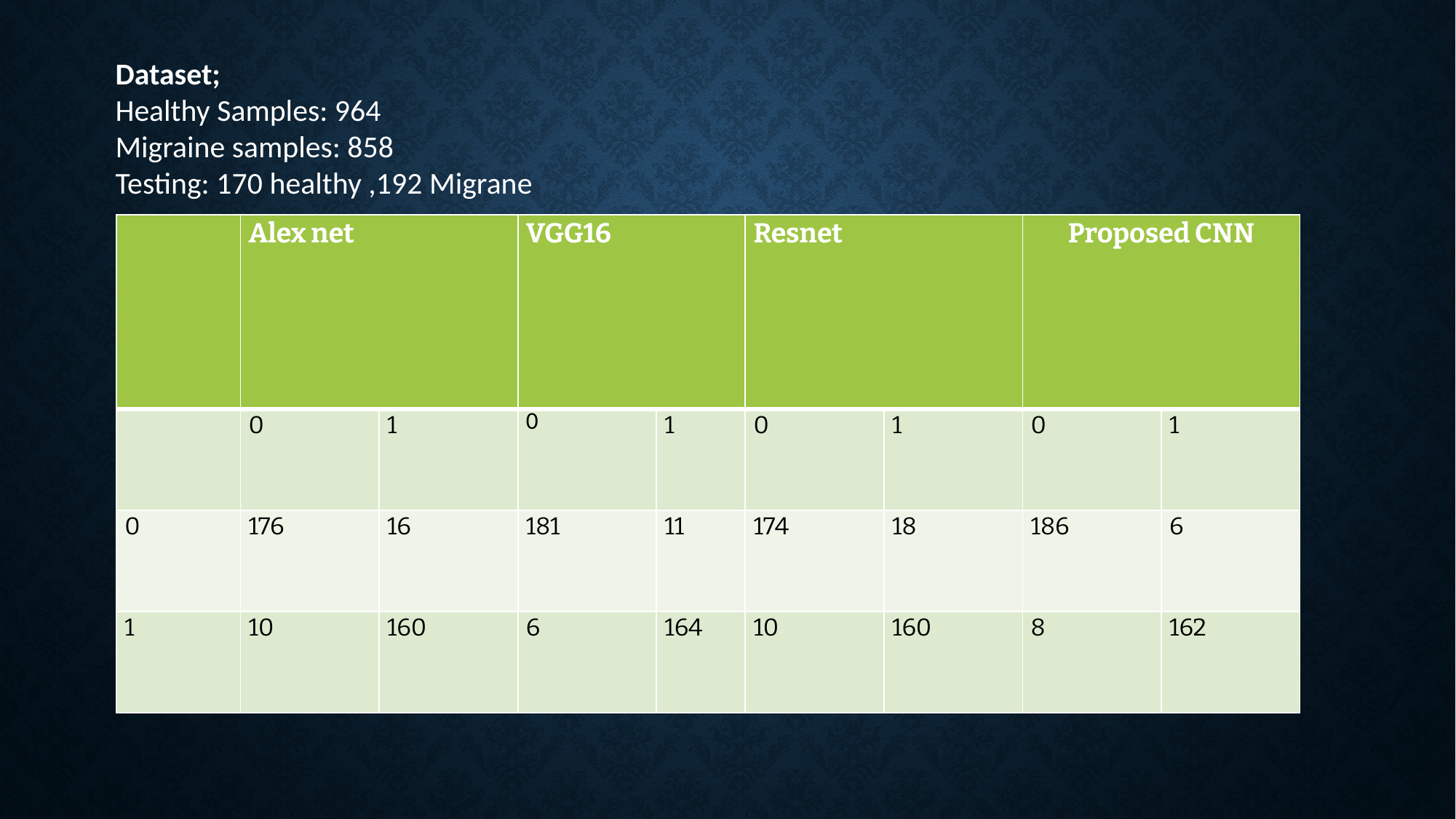

Dataset;
Healthy Samples: 964
Migraine samples: 858
Testing: 170 healthy ,192 Migrane

|  | Alex net |  | VGG16 |  | Resnet |  | Proposed CNN |  |
| --- | --- | --- | --- | --- | --- | --- | --- | --- |
|  | 0 | 1 | 0 | 1 | 0 | 1 | 0 | 1 |
| 0 | 176 | 16 | 181 | 11 | 174 | 18 | 186 | 6 |
| 1 | 10 | 160 | 6 | 164 | 10 | 160 | 8 | 162 |